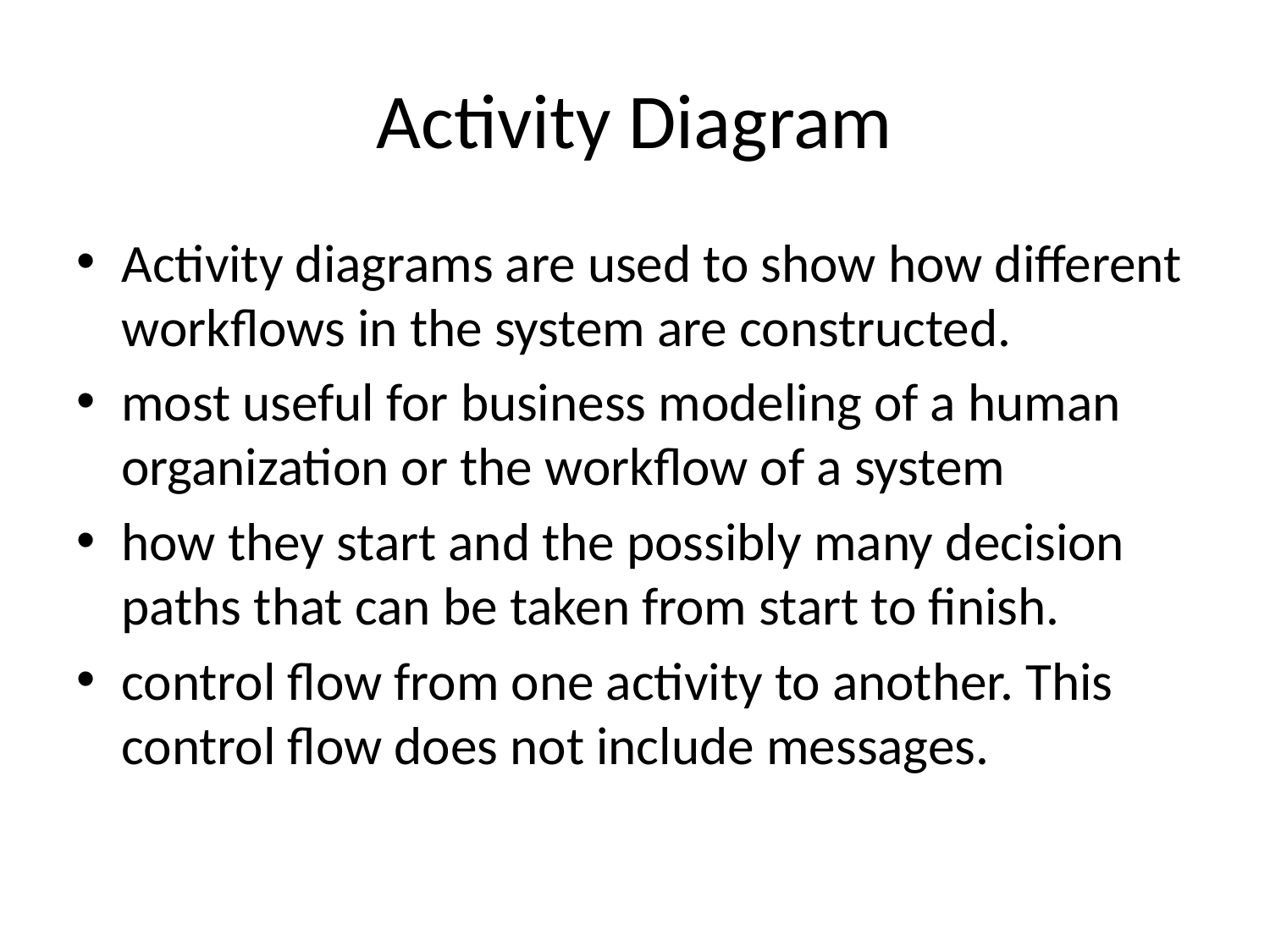

# Activity Diagram
Activity diagrams are used to show how different workflows in the system are constructed.
most useful for business modeling of a human organization or the workflow of a system
how they start and the possibly many decision paths that can be taken from start to finish.
control flow from one activity to another. This control flow does not include messages.